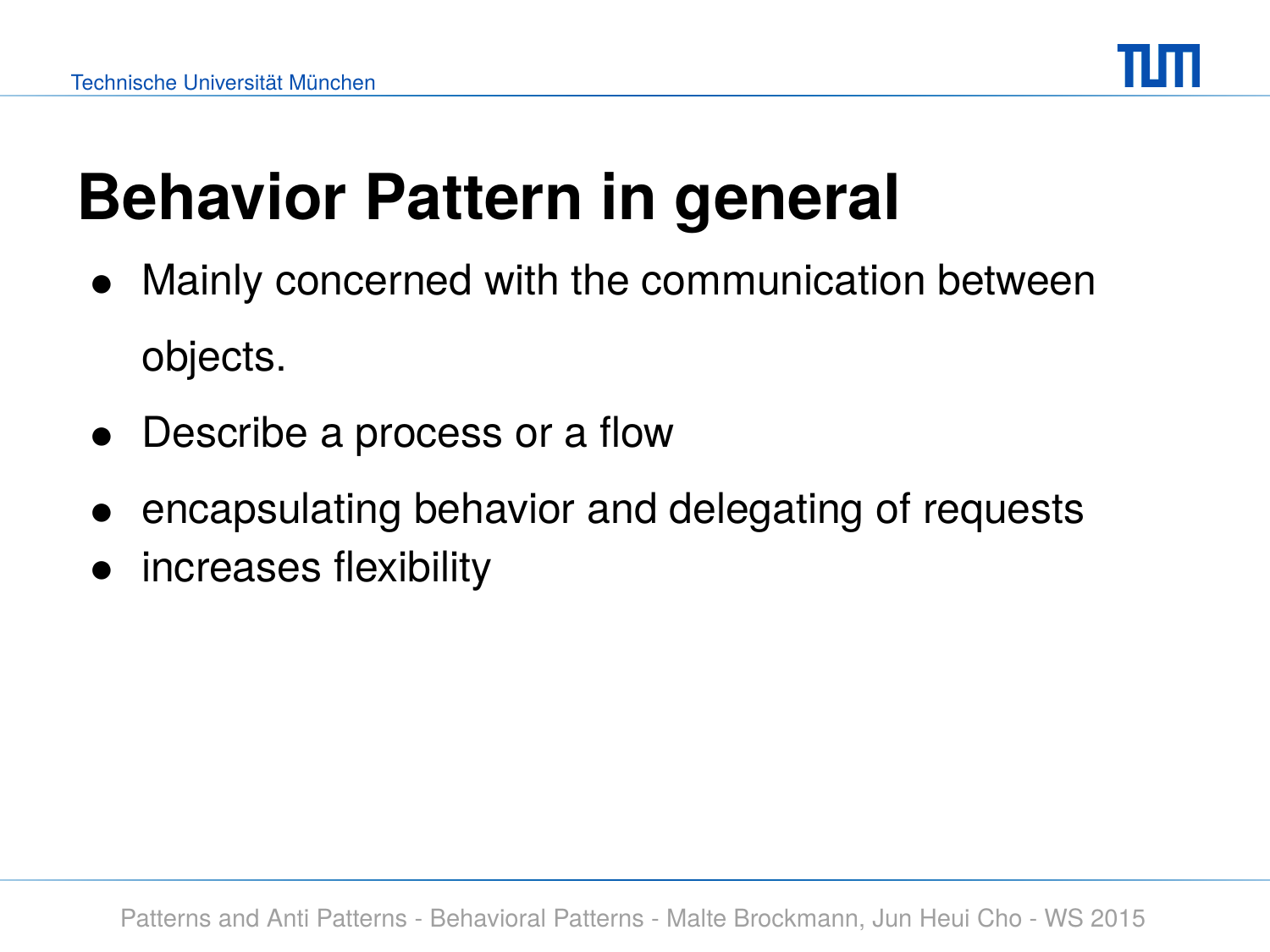

# Behavior Pattern in general
Mainly concerned with the communication between objects.
Describe a process or a flow
encapsulating behavior and delegating of requests
increases flexibility